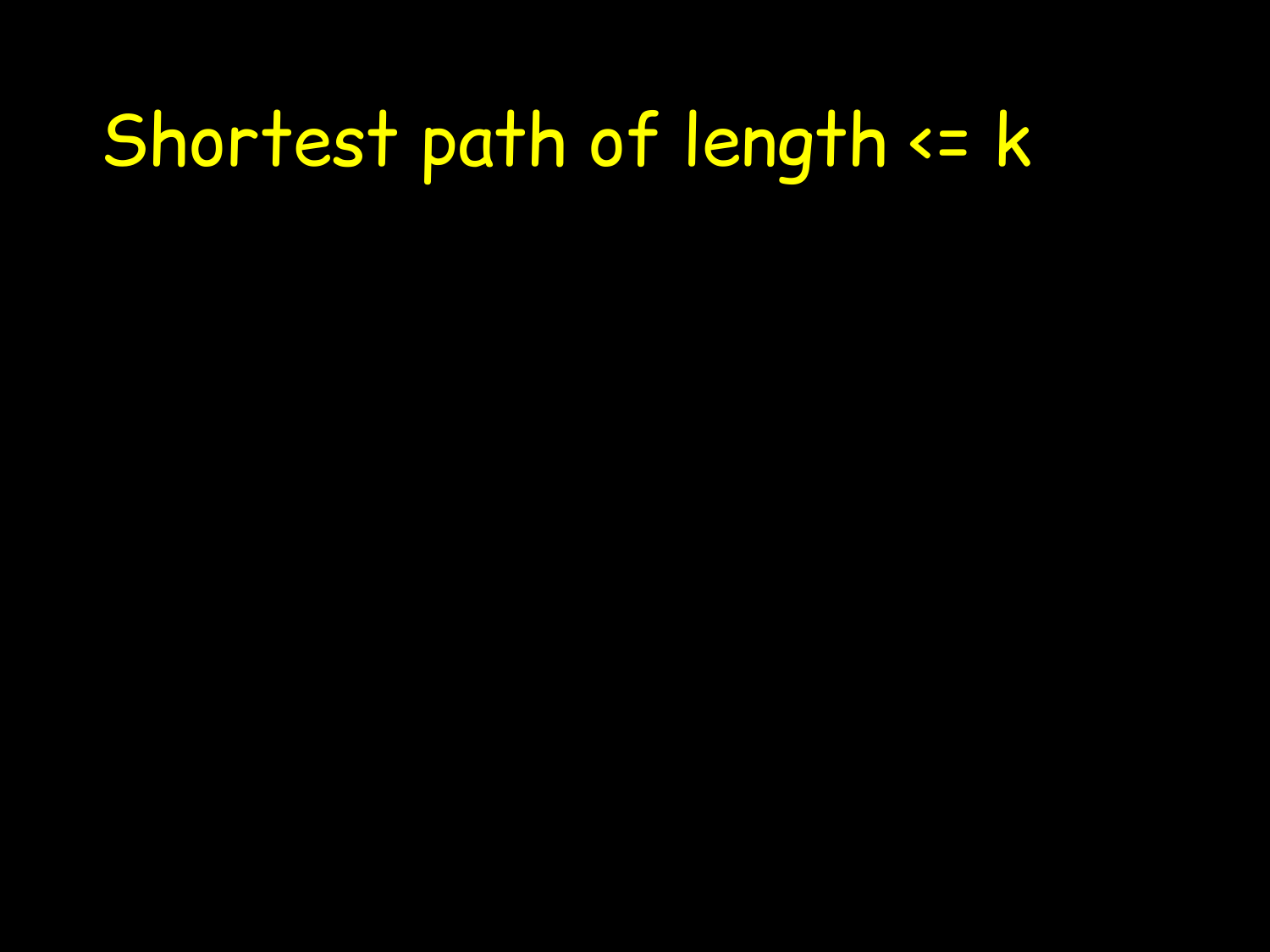

# Shortest path of length <= k